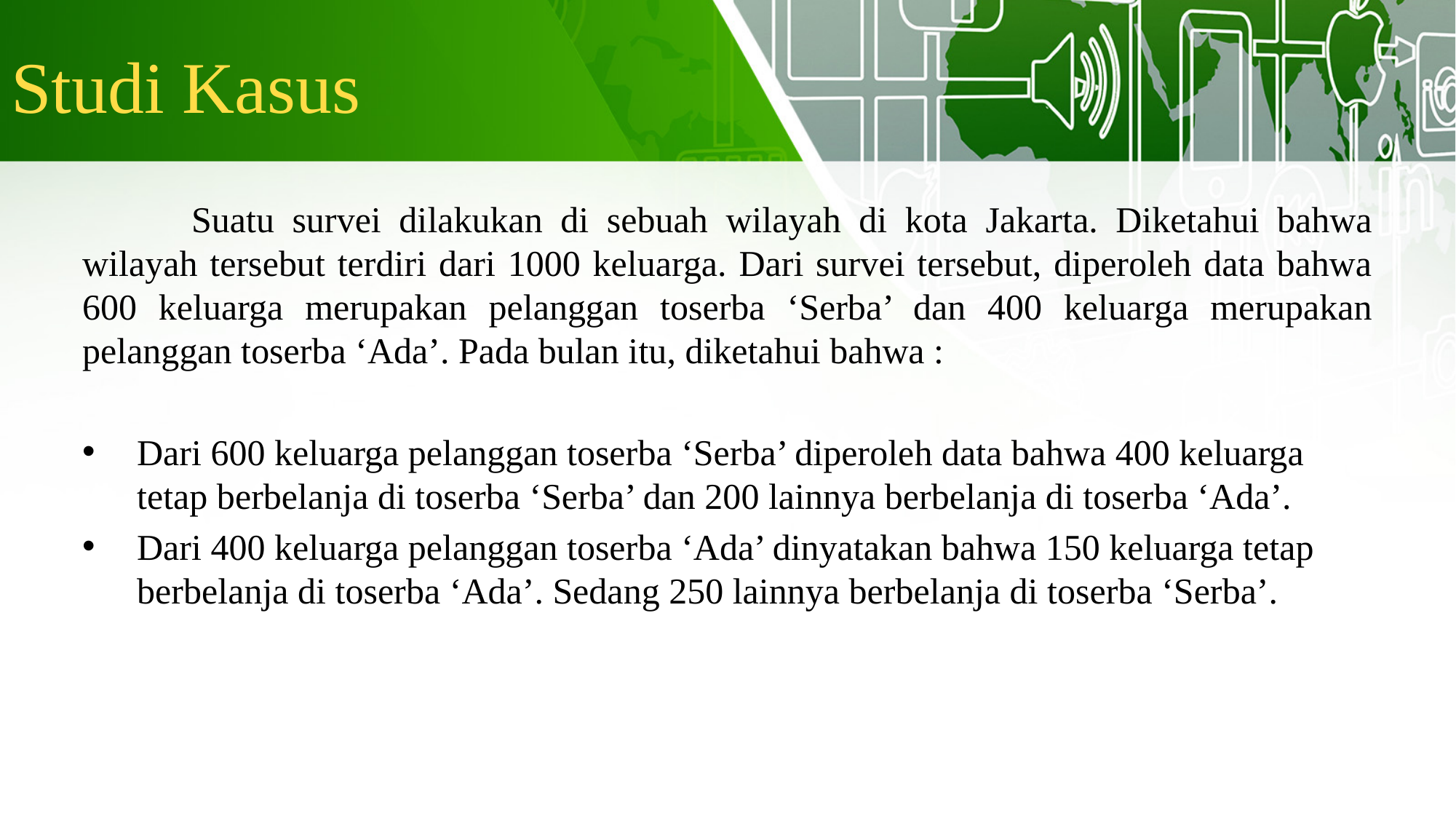

# Studi Kasus
	Suatu survei dilakukan di sebuah wilayah di kota Jakarta. Diketahui bahwa wilayah tersebut terdiri dari 1000 keluarga. Dari survei tersebut, diperoleh data bahwa 600 keluarga merupakan pelanggan toserba ‘Serba’ dan 400 keluarga merupakan pelanggan toserba ‘Ada’. Pada bulan itu, diketahui bahwa :

Dari 600 keluarga pelanggan toserba ‘Serba’ diperoleh data bahwa 400 keluarga tetap berbelanja di toserba ‘Serba’ dan 200 lainnya berbelanja di toserba ‘Ada’.
Dari 400 keluarga pelanggan toserba ‘Ada’ dinyatakan bahwa 150 keluarga tetap berbelanja di toserba ‘Ada’. Sedang 250 lainnya berbelanja di toserba ‘Serba’.